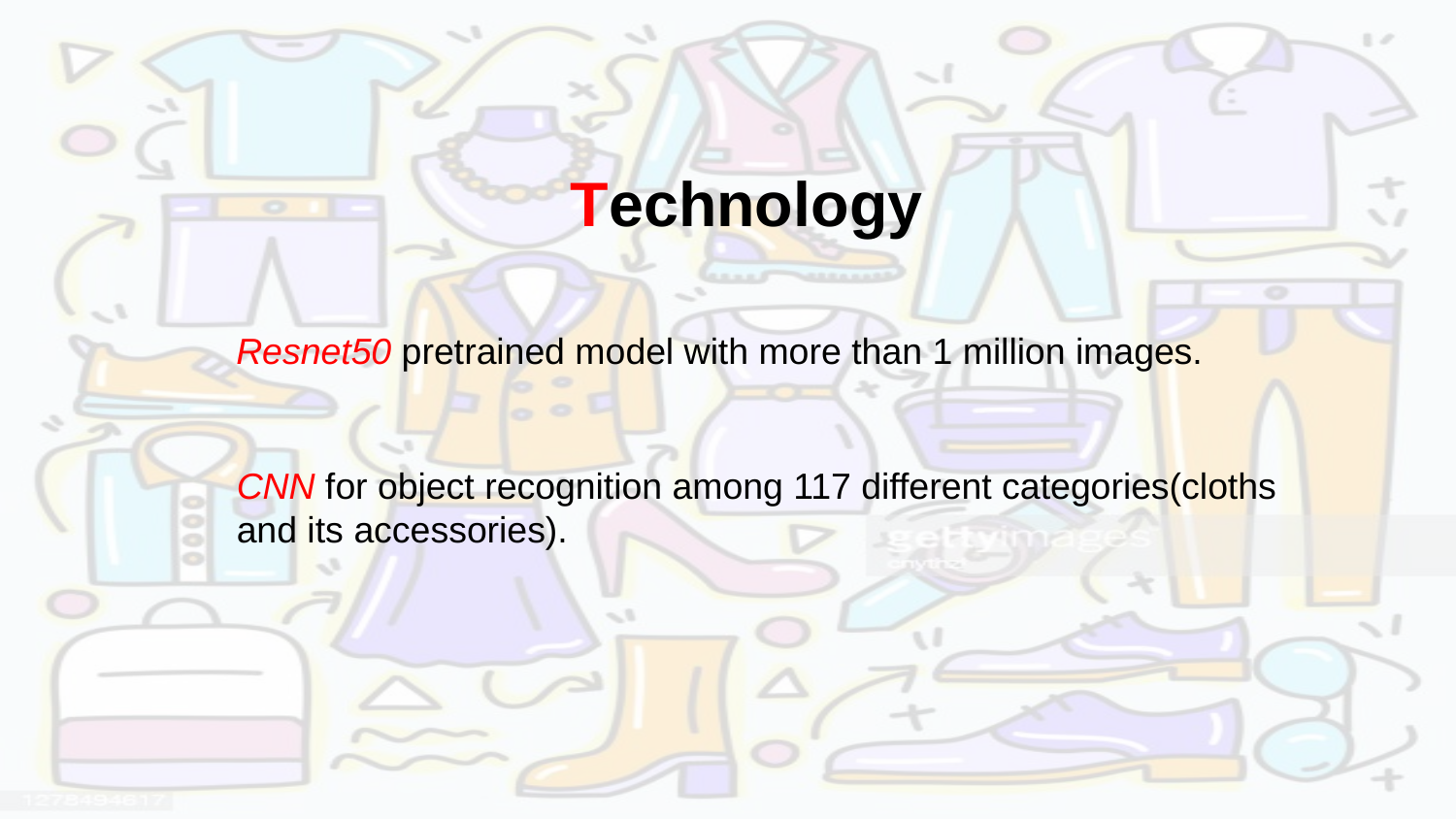

Technology
Resnet50 pretrained model with more than 1 million images.

CNN for object recognition among 117 different categories(cloths and its accessories).